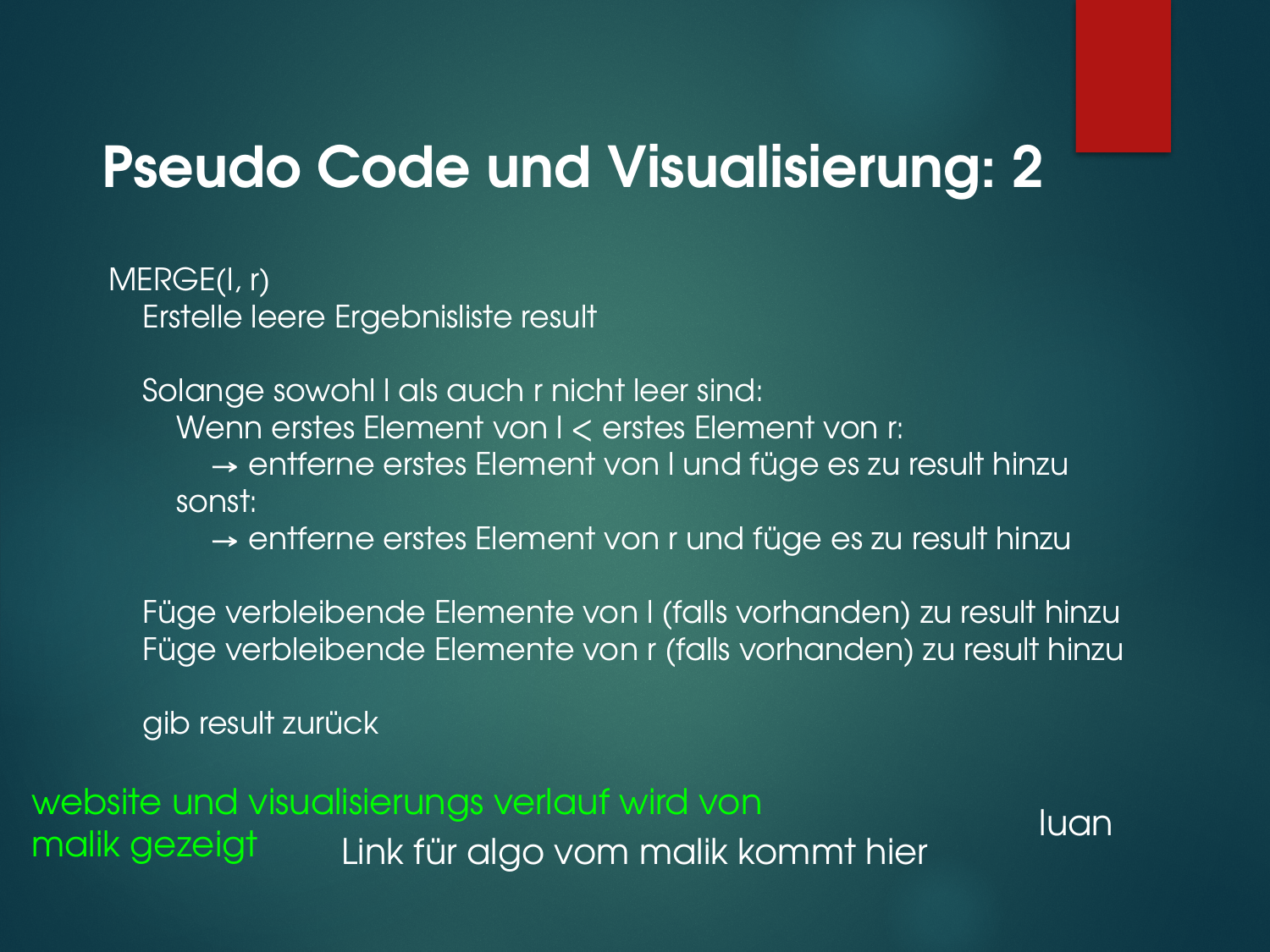

Pseudo Code und Visualisierung: 2
MERGE(l, r)
    Erstelle leere Ergebnisliste result

    Solange sowohl l als auch r nicht leer sind:
        Wenn erstes Element von l < erstes Element von r:
            → entferne erstes Element von l und füge es zu result hinzu
        sonst:
            → entferne erstes Element von r und füge es zu result hinzu

    Füge verbleibende Elemente von l (falls vorhanden) zu result hinzu
    Füge verbleibende Elemente von r (falls vorhanden) zu result hinzu

    gib result zurück

website und visualisierungs verlauf wird von malik gezeigt
luan
Link für algo vom malik kommt hier